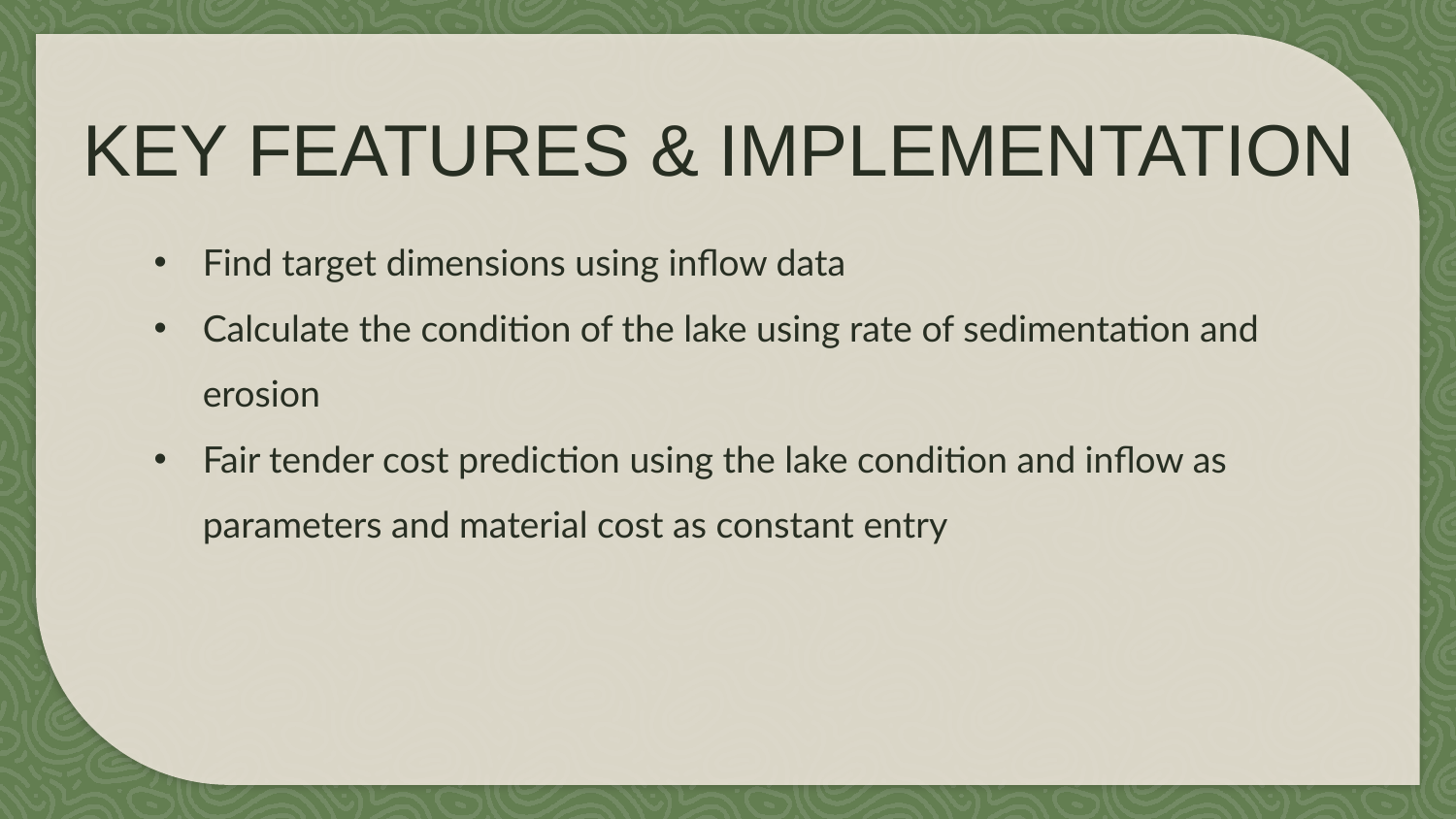

# KEY FEATURES & IMPLEMENTATION
Find target dimensions using inflow data
Calculate the condition of the lake using rate of sedimentation and erosion
Fair tender cost prediction using the lake condition and inflow as parameters and material cost as constant entry